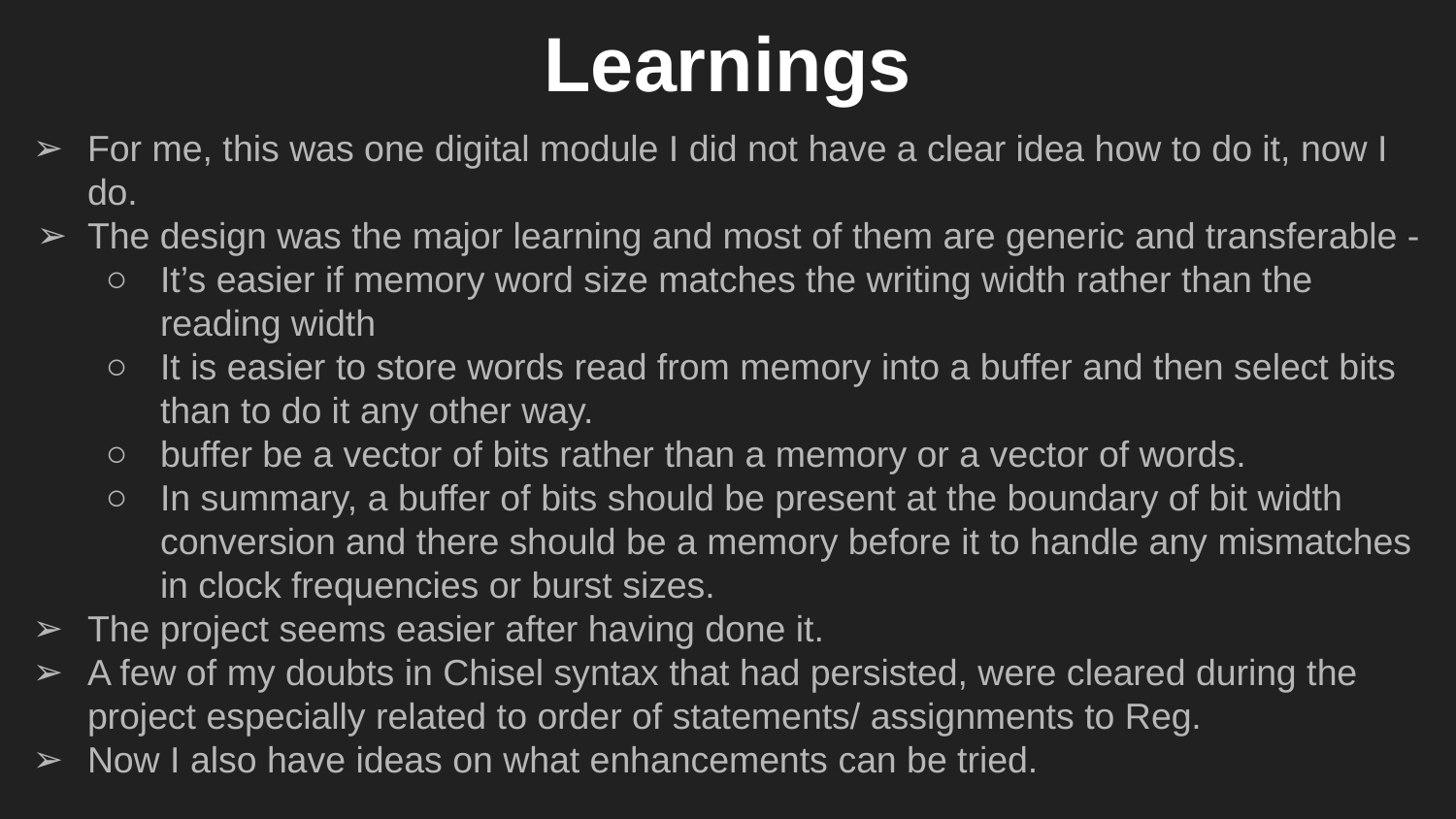

# Learnings

For me, this was one digital module I did not have a clear idea how to do it, now I do.
The design was the major learning and most of them are generic and transferable -
It’s easier if memory word size matches the writing width rather than the reading width
It is easier to store words read from memory into a buffer and then select bits than to do it any other way.
buffer be a vector of bits rather than a memory or a vector of words.
In summary, a buffer of bits should be present at the boundary of bit width conversion and there should be a memory before it to handle any mismatches in clock frequencies or burst sizes.
The project seems easier after having done it.
A few of my doubts in Chisel syntax that had persisted, were cleared during the project especially related to order of statements/ assignments to Reg.
Now I also have ideas on what enhancements can be tried.